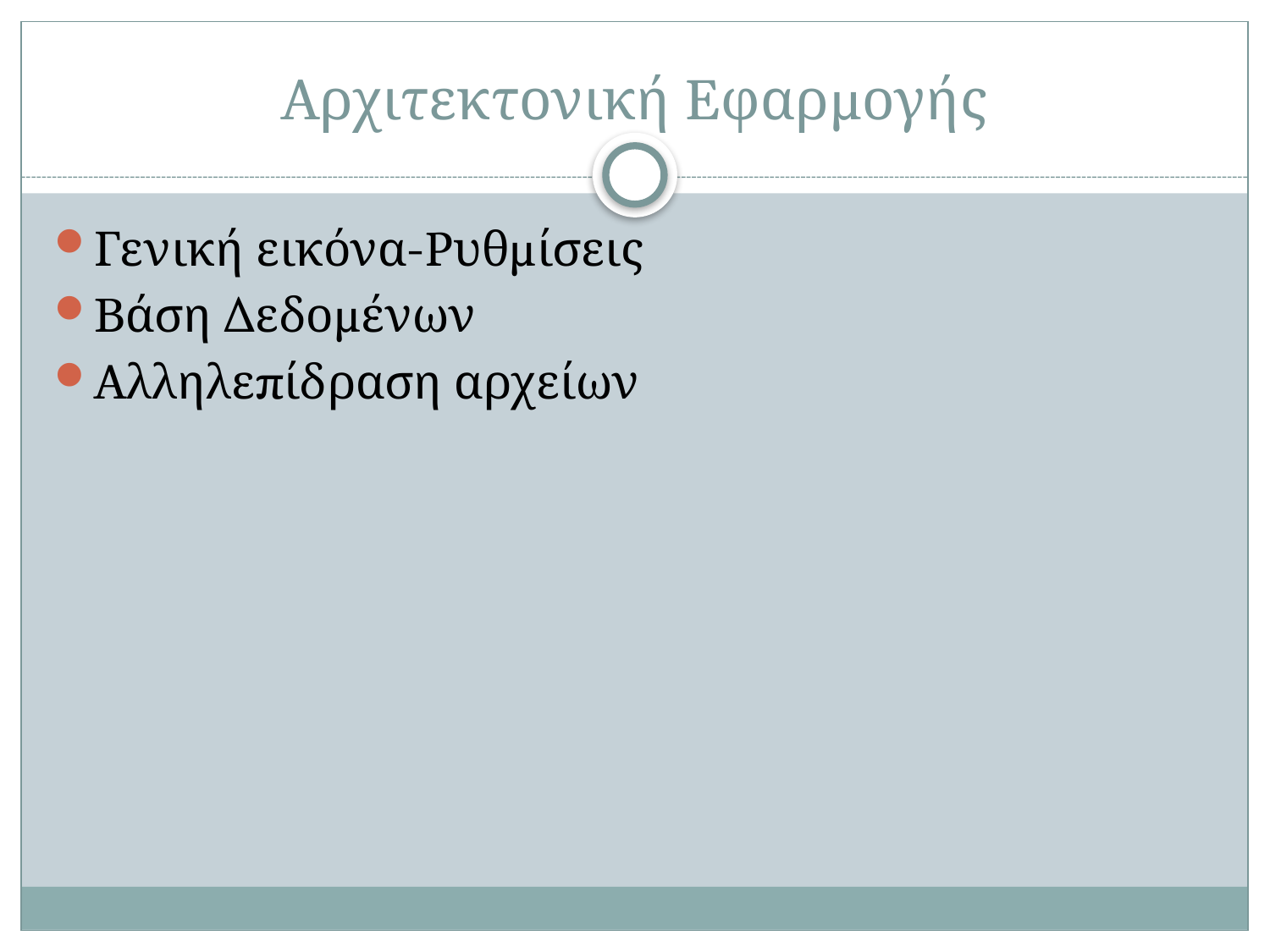

# Αρχιτεκτονική Εφαρμογής
Γενική εικόνα-Ρυθμίσεις
Βάση Δεδομένων
Αλληλεπίδραση αρχείων